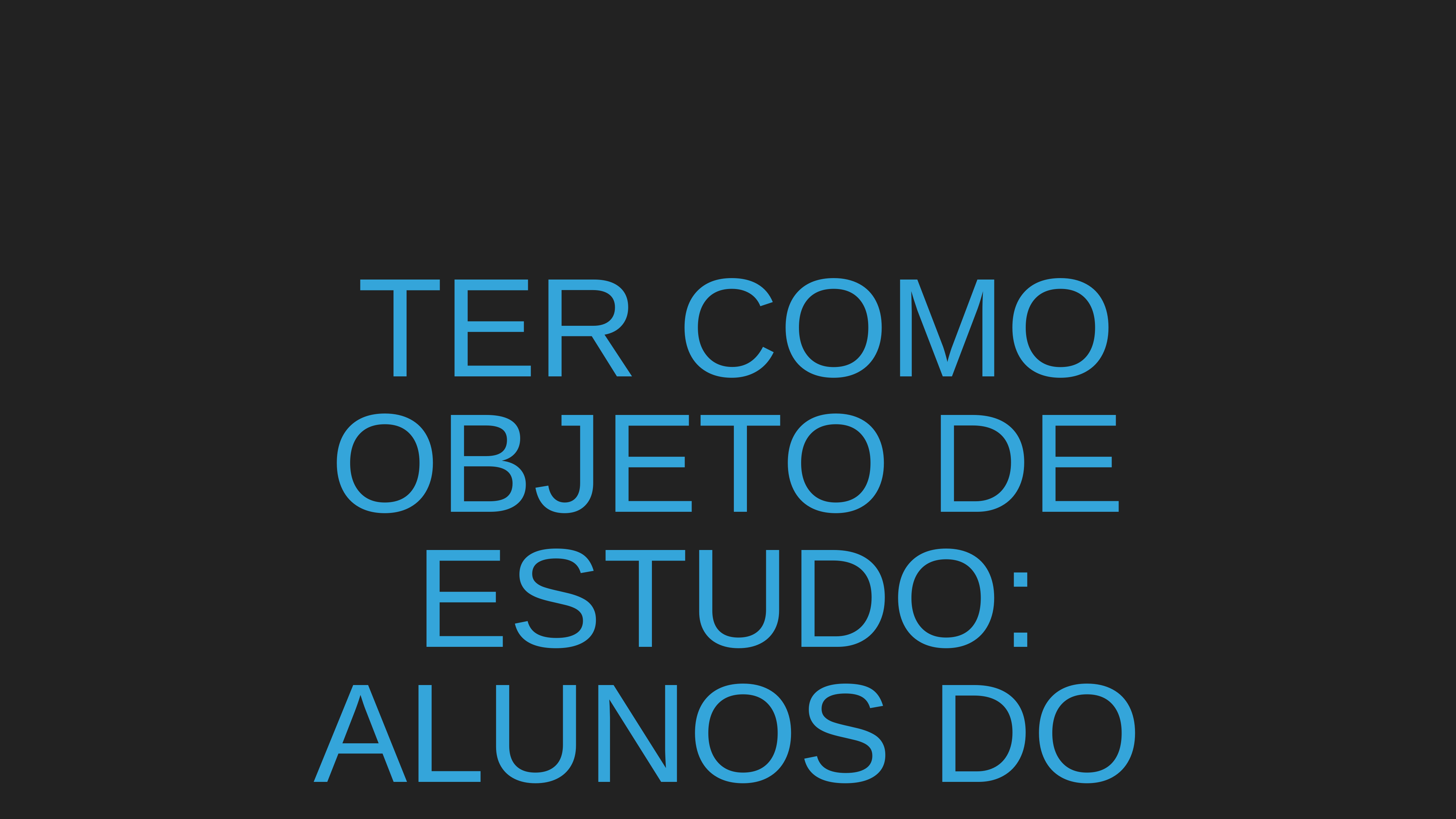

# ter como objeto de estudo: alunos do bepid